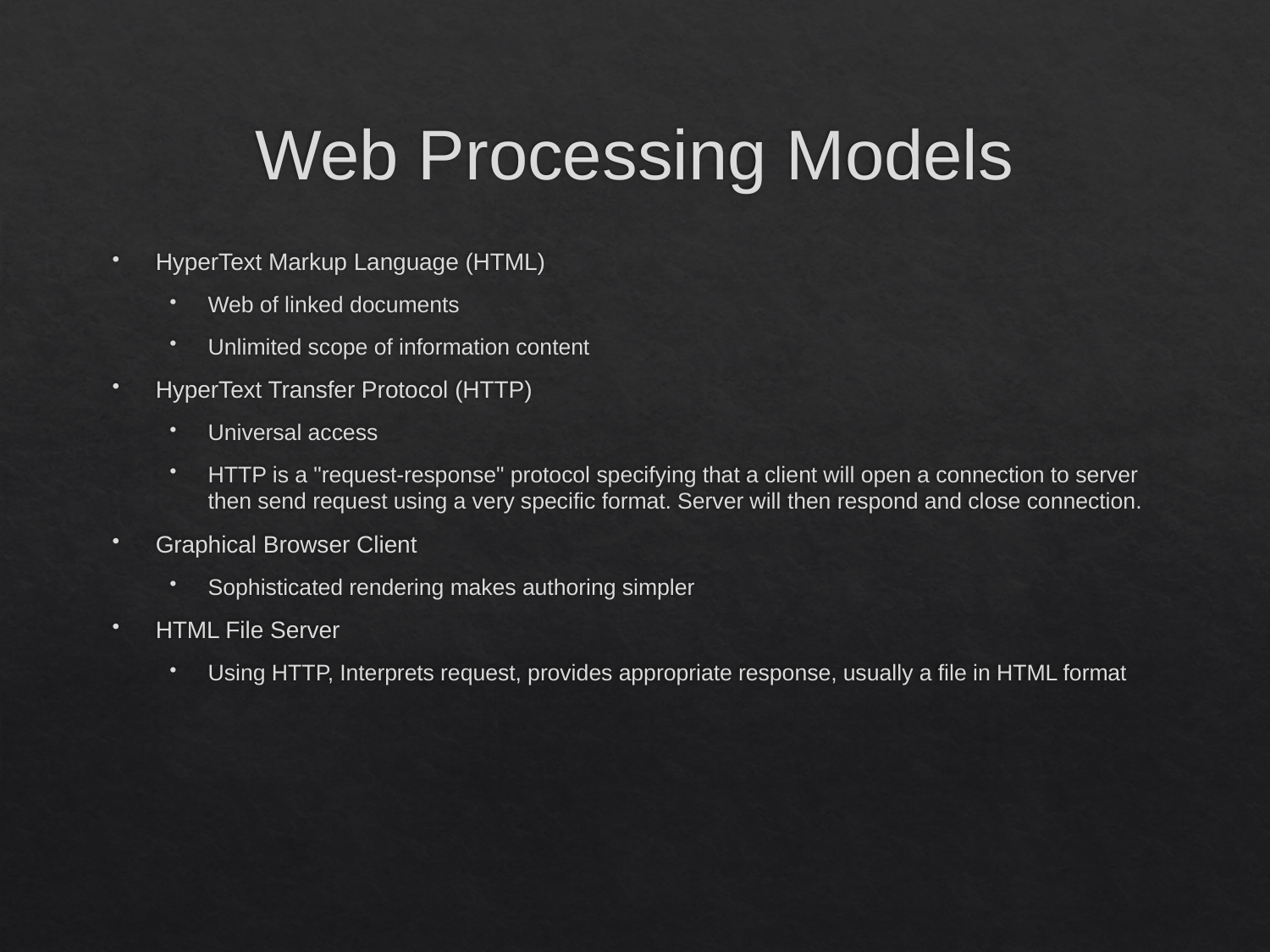

# Web Processing Models
HyperText Markup Language (HTML)
Web of linked documents
Unlimited scope of information content
HyperText Transfer Protocol (HTTP)
Universal access
HTTP is a "request-response" protocol specifying that a client will open a connection to server then send request using a very specific format. Server will then respond and close connection.
Graphical Browser Client
Sophisticated rendering makes authoring simpler
HTML File Server
Using HTTP, Interprets request, provides appropriate response, usually a file in HTML format